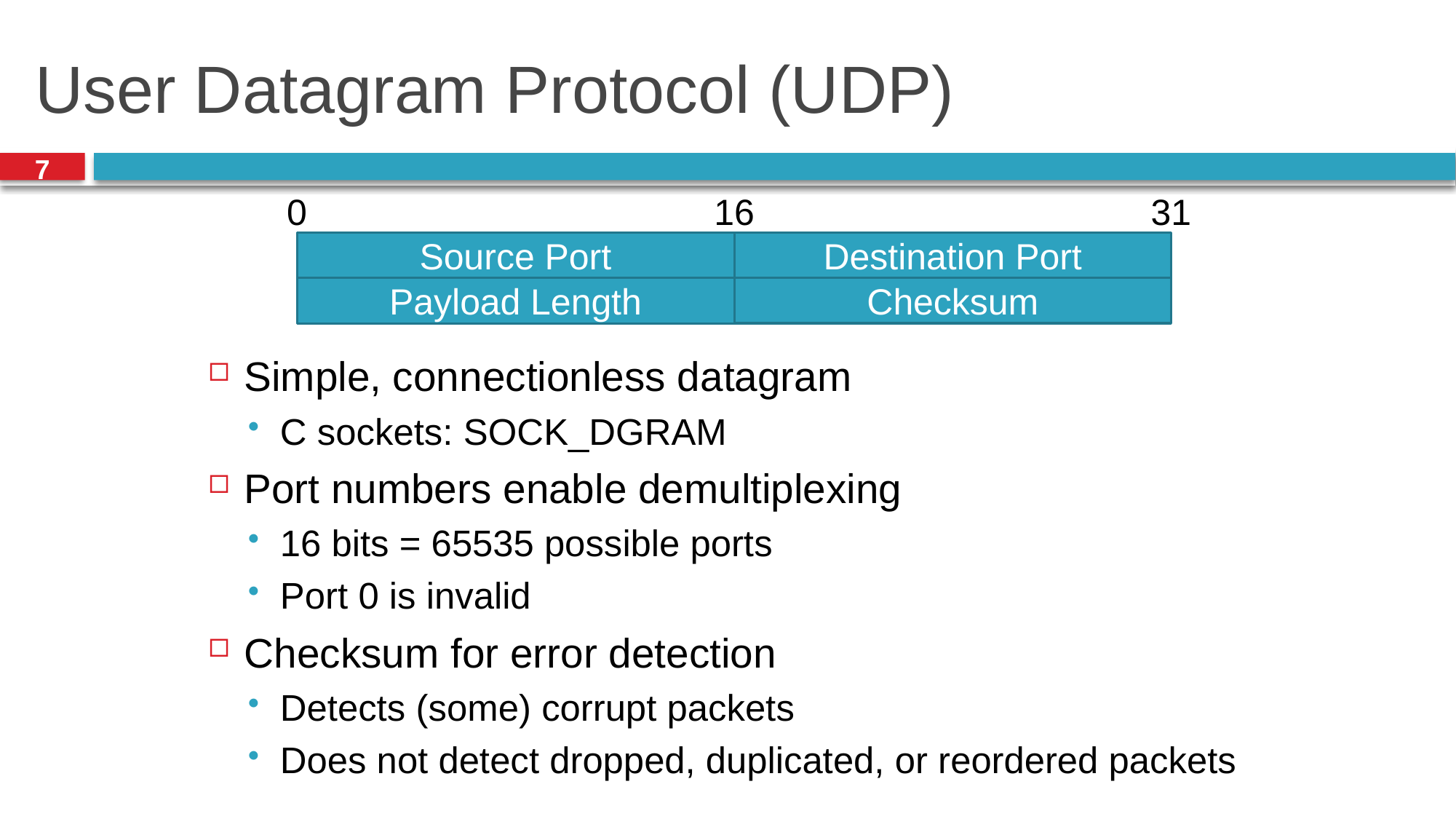

# User Datagram Protocol (UDP)
7
31
0
16
Destination Port
Source Port
Checksum
Payload Length
Simple, connectionless datagram
C sockets: SOCK_DGRAM
Port numbers enable demultiplexing
16 bits = 65535 possible ports
Port 0 is invalid
Checksum for error detection
Detects (some) corrupt packets
Does not detect dropped, duplicated, or reordered packets